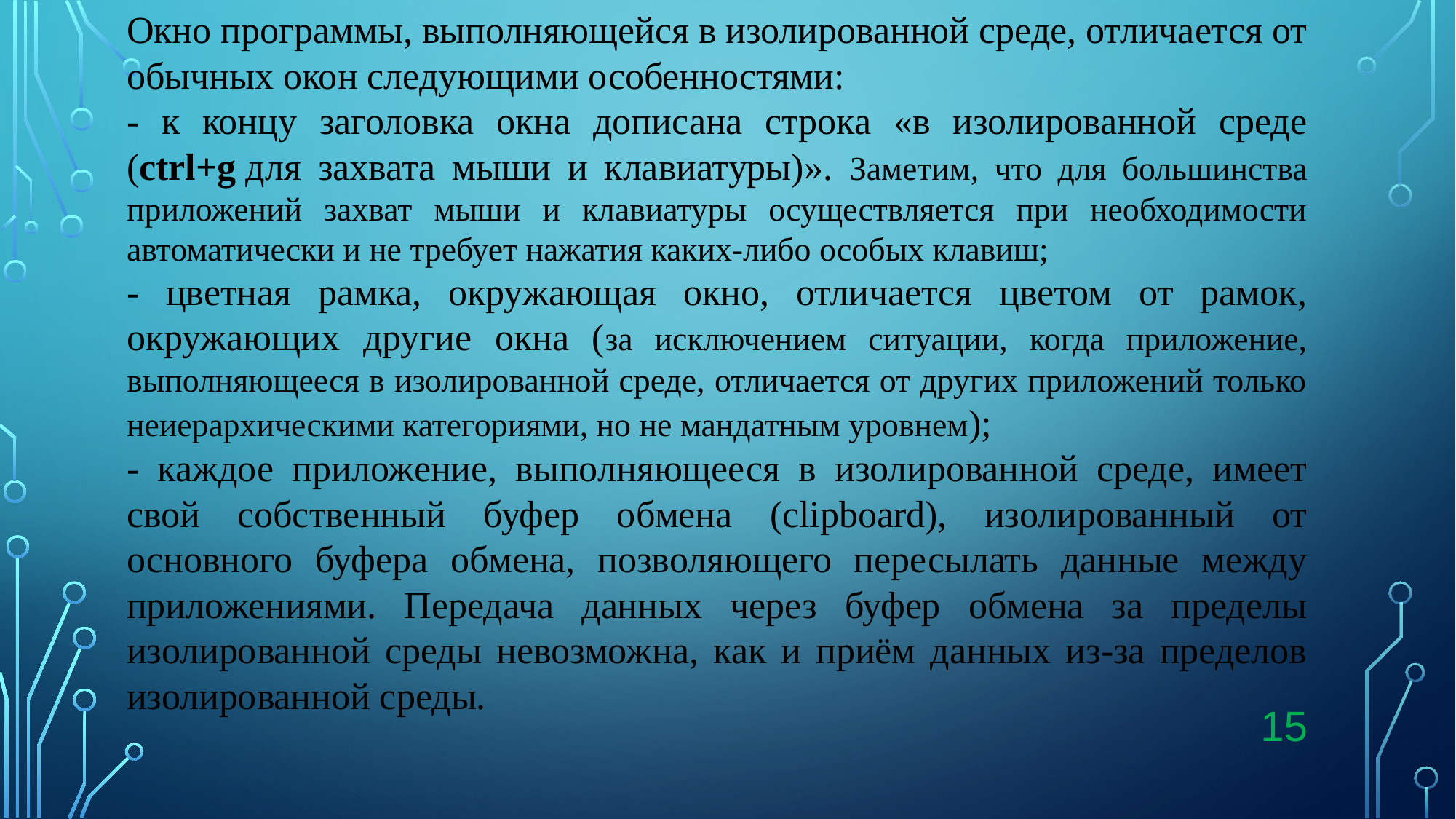

Окно программы, выполняющейся в изолированной среде, отличается от обычных окон следующими особенностями:
- к концу заголовка окна дописана строка «в изолированной среде (ctrl+g для захвата мыши и клавиатуры)». Заметим, что для большинства приложений захват мыши и клавиатуры осуществляется при необходимости автоматически и не требует нажатия каких-либо особых клавиш;
- цветная рамка, окружающая окно, отличается цветом от рамок, окружающих другие окна (за исключением ситуации, когда приложение, выполняющееся в изолированной среде, отличается от других приложений только неиерархическими категориями, но не мандатным уровнем);
- каждое приложение, выполняющееся в изолированной среде, имеет свой собственный буфер обмена (clipboard), изолированный от основного буфера обмена, позволяющего пересылать данные между приложениями. Передача данных через буфер обмена за пределы изолированной среды невозможна, как и приём данных из-за пределов изолированной среды.

15